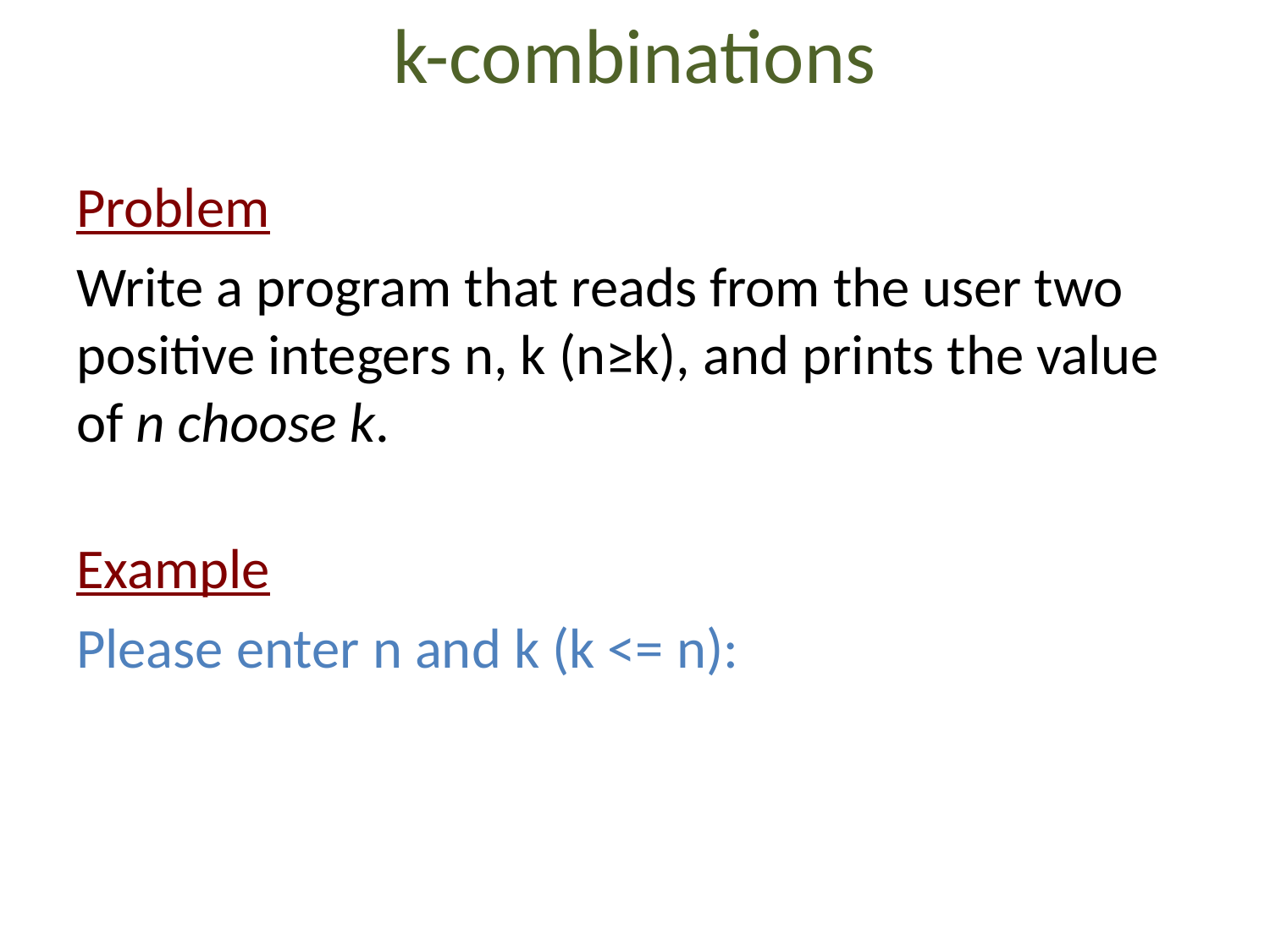

# k-combinations
Problem
Write a program that reads from the user two positive integers n, k (n≥k), and prints the value of n choose k.
Example
Please enter n and k (k <= n):